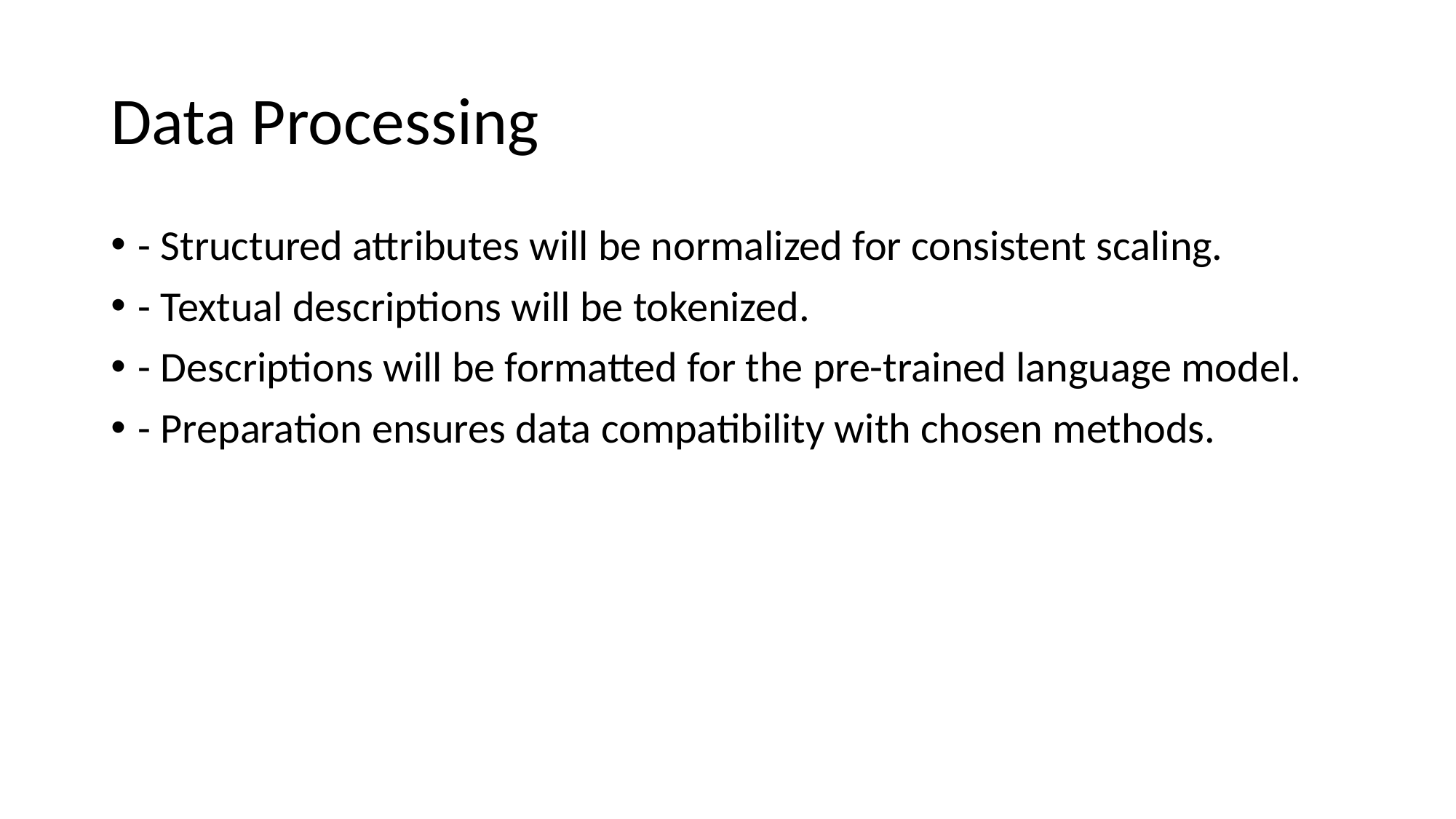

# Data Processing
- Structured attributes will be normalized for consistent scaling.
- Textual descriptions will be tokenized.
- Descriptions will be formatted for the pre-trained language model.
- Preparation ensures data compatibility with chosen methods.